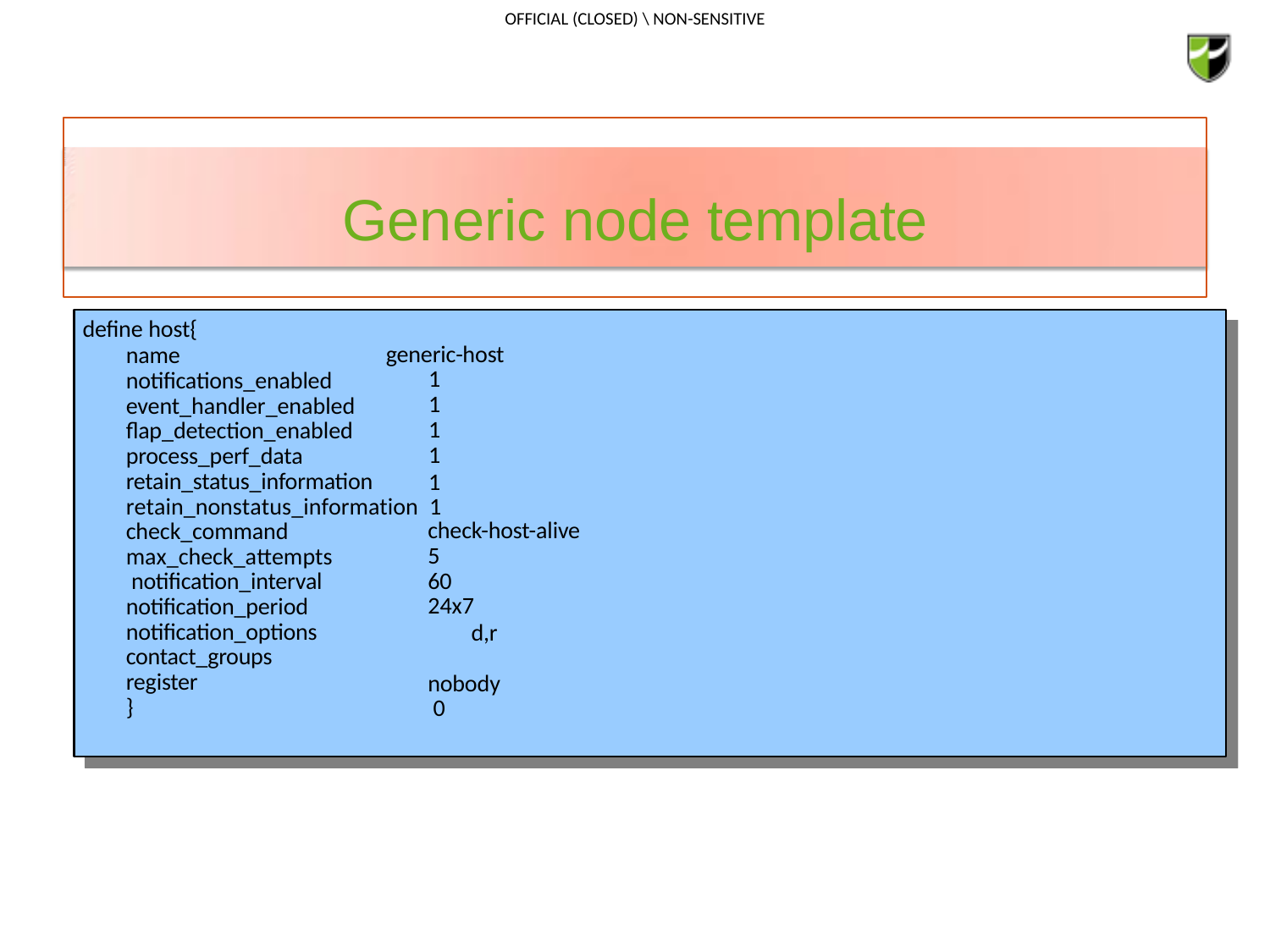

# Generic node template

define host{
name  notifications_enabled  event_handler_enabled  flap_detection_enabled  process_perf_data  retain_status_information
generic-host
1
1
1
1
1
retain_nonstatus_information	1
check_command  max_check_attempts  notification_interval  notification_period  notification_options  contact_groups  register
}
check-host-alive
5
60
24x7
d,r  nobody  0